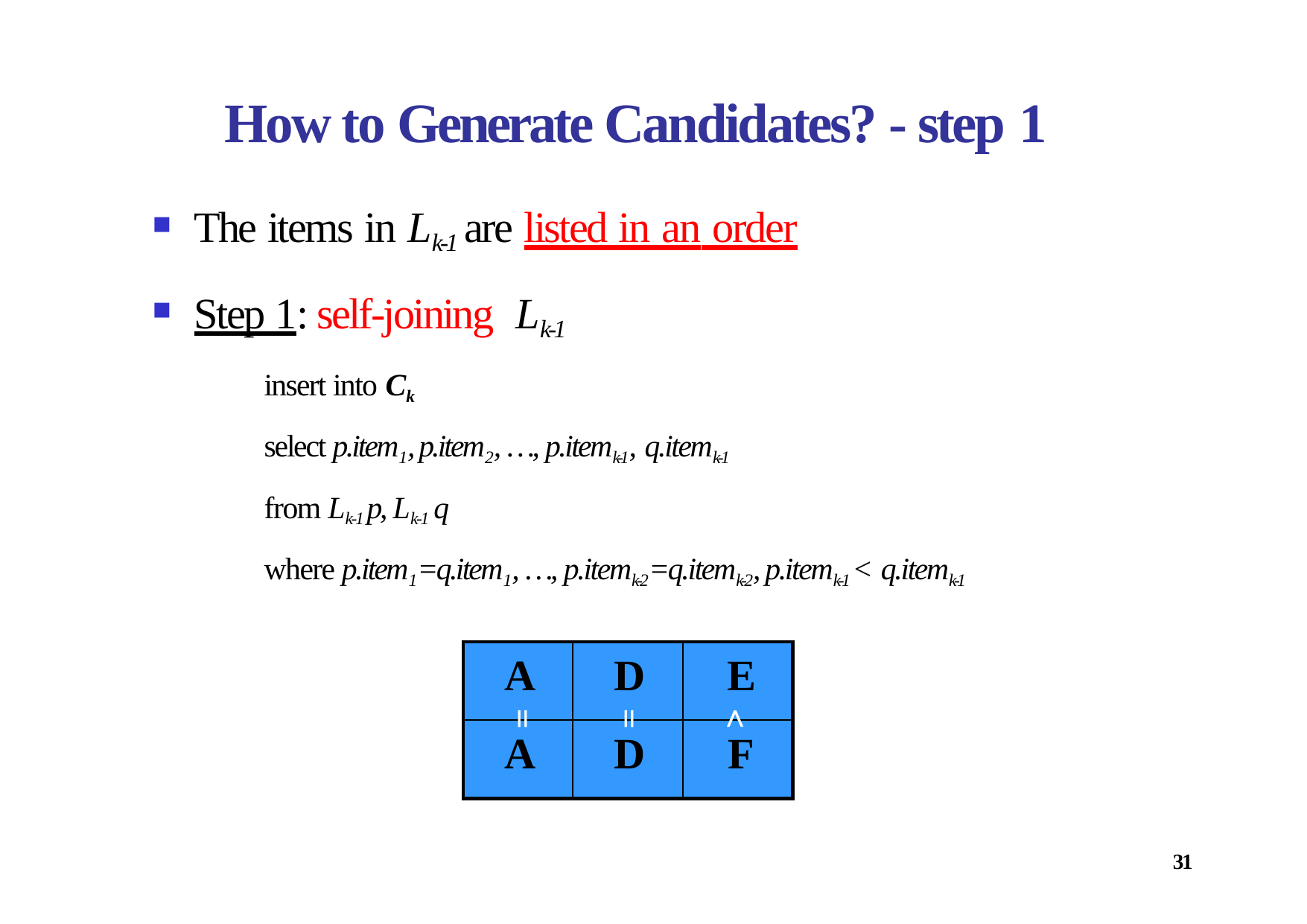

# How to Generate Candidates? ‐ step 1
The items in Lk‐1 are listed in an order
Step 1: self‐joining  Lk‐1
insert into Ck
select p.item1, p.item2, …, p.itemk‐1, q.itemk‐1
from Lk‐1 p, Lk‐1 q
where p.item1=q.item1, …, p.itemk‐2=q.itemk‐2, p.itemk‐1 < q.itemk‐1

A
D
E
=
=
<

A
D
F

31